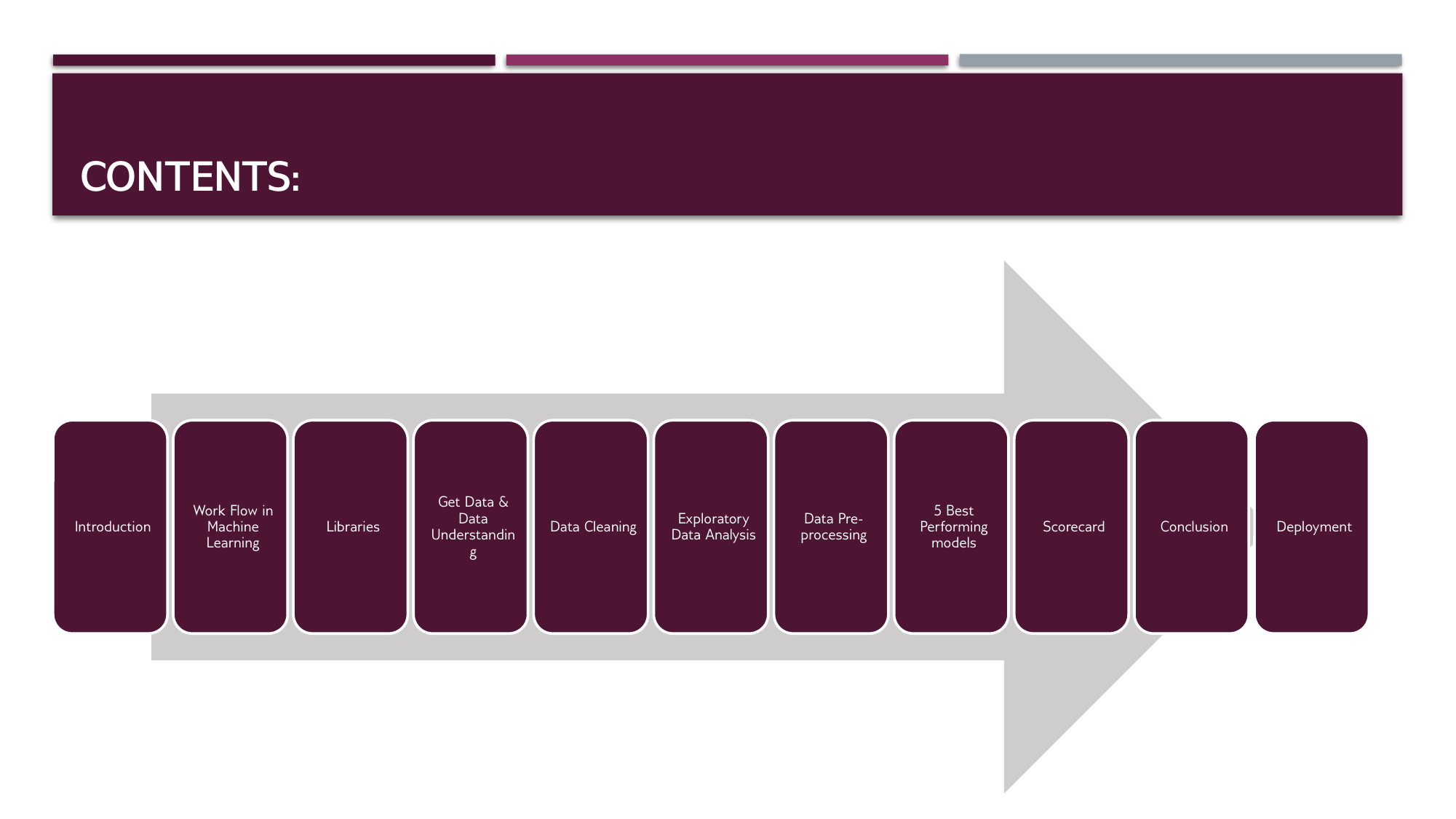

# Contents:
Introduction
Work Flow in Machine Learning
Libraries
Get Data & Data Understanding
Data Cleaning
Exploratory Data Analysis
Data Pre-processing
5 Best Performing models
Scorecard
Conclusion
Deployment